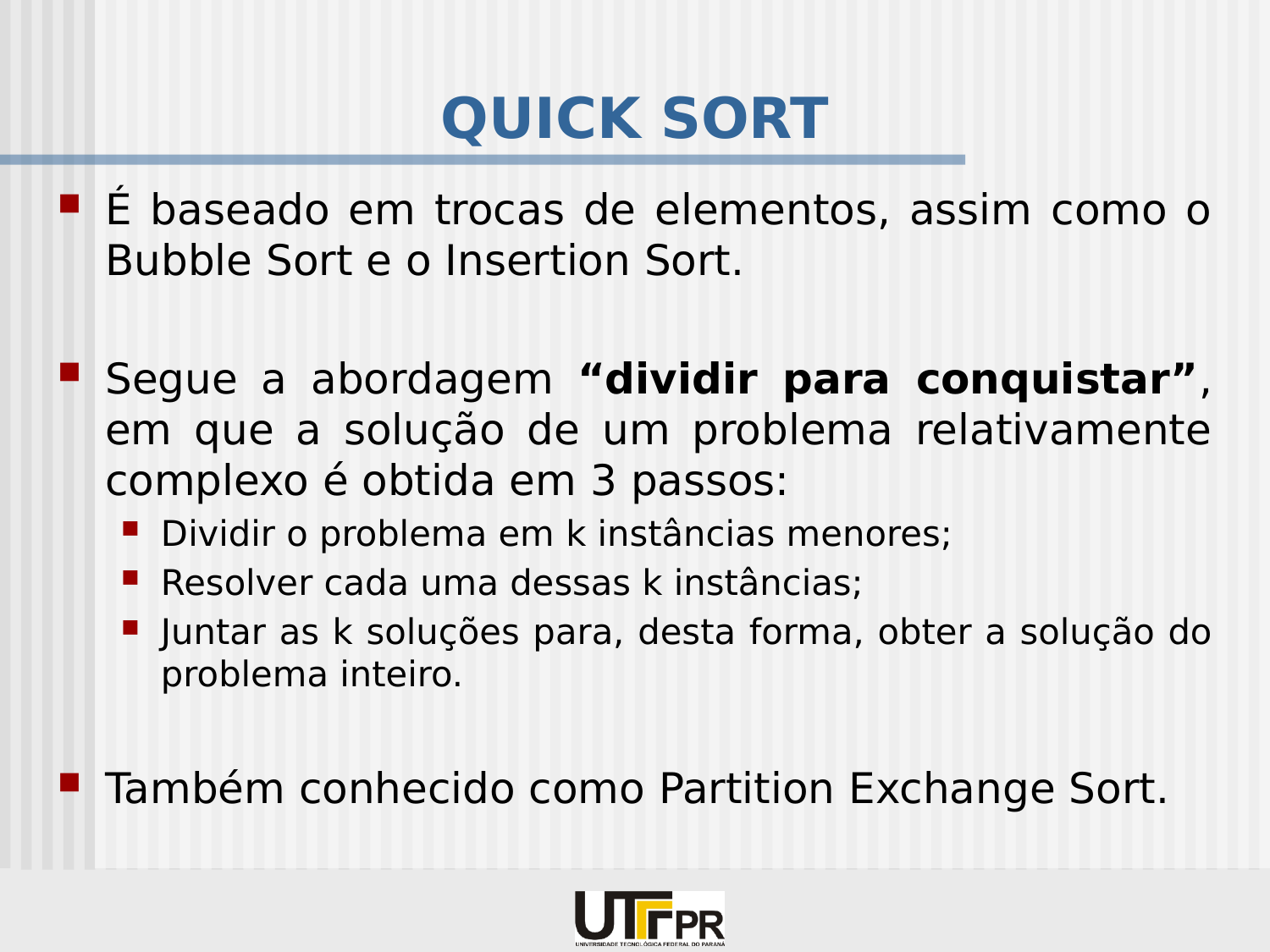

# QUICK SORT
É baseado em trocas de elementos, assim como o Bubble Sort e o Insertion Sort.

Segue a abordagem “dividir para conquistar”, em que a solução de um problema relativamente complexo é obtida em 3 passos:
Dividir o problema em k instâncias menores;
Resolver cada uma dessas k instâncias;
Juntar as k soluções para, desta forma, obter a solução do problema inteiro.

Também conhecido como Partition Exchange Sort.